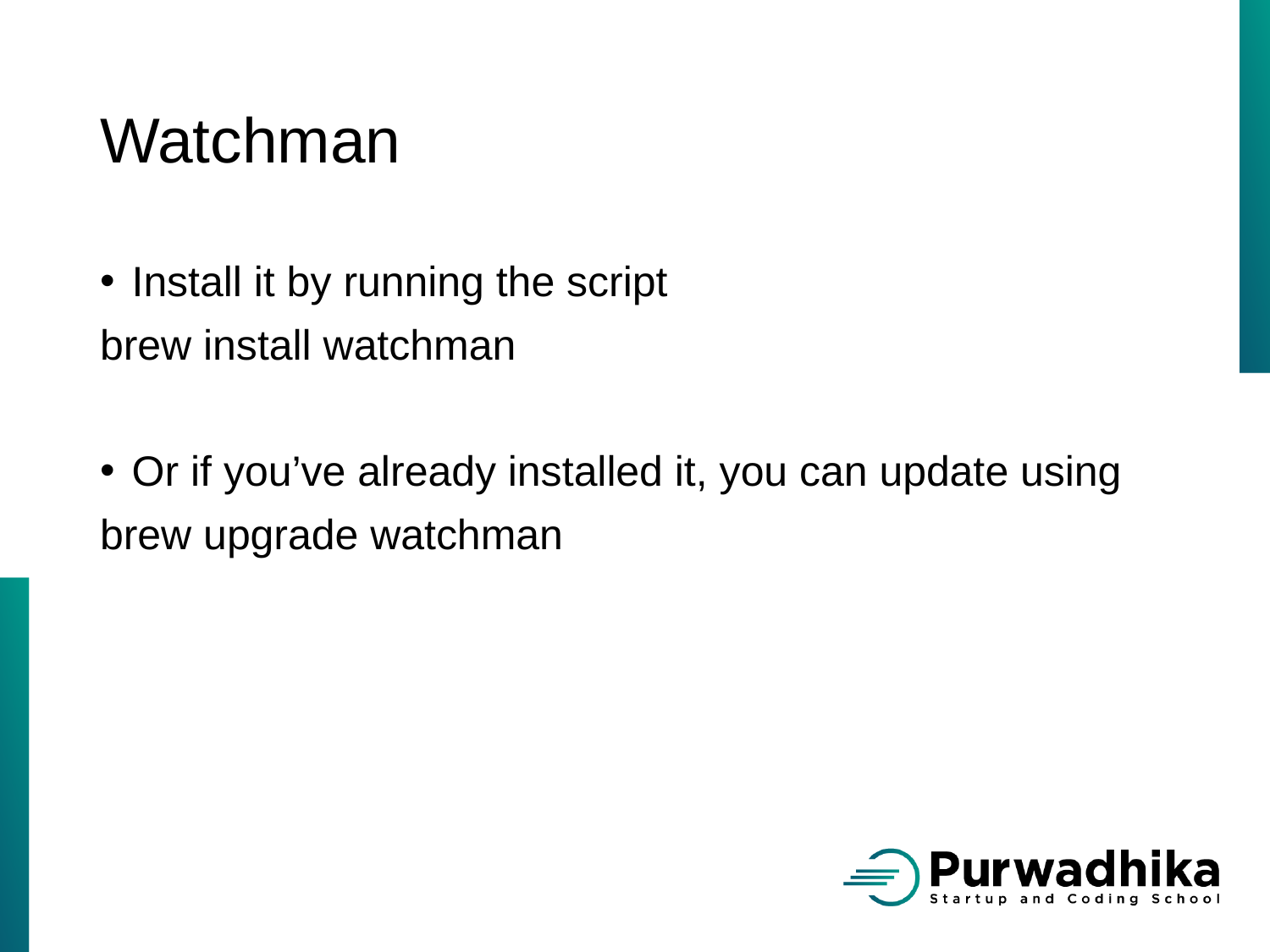

# Watchman
Install it by running the script
brew install watchman

Or if you’ve already installed it, you can update using
brew upgrade watchman